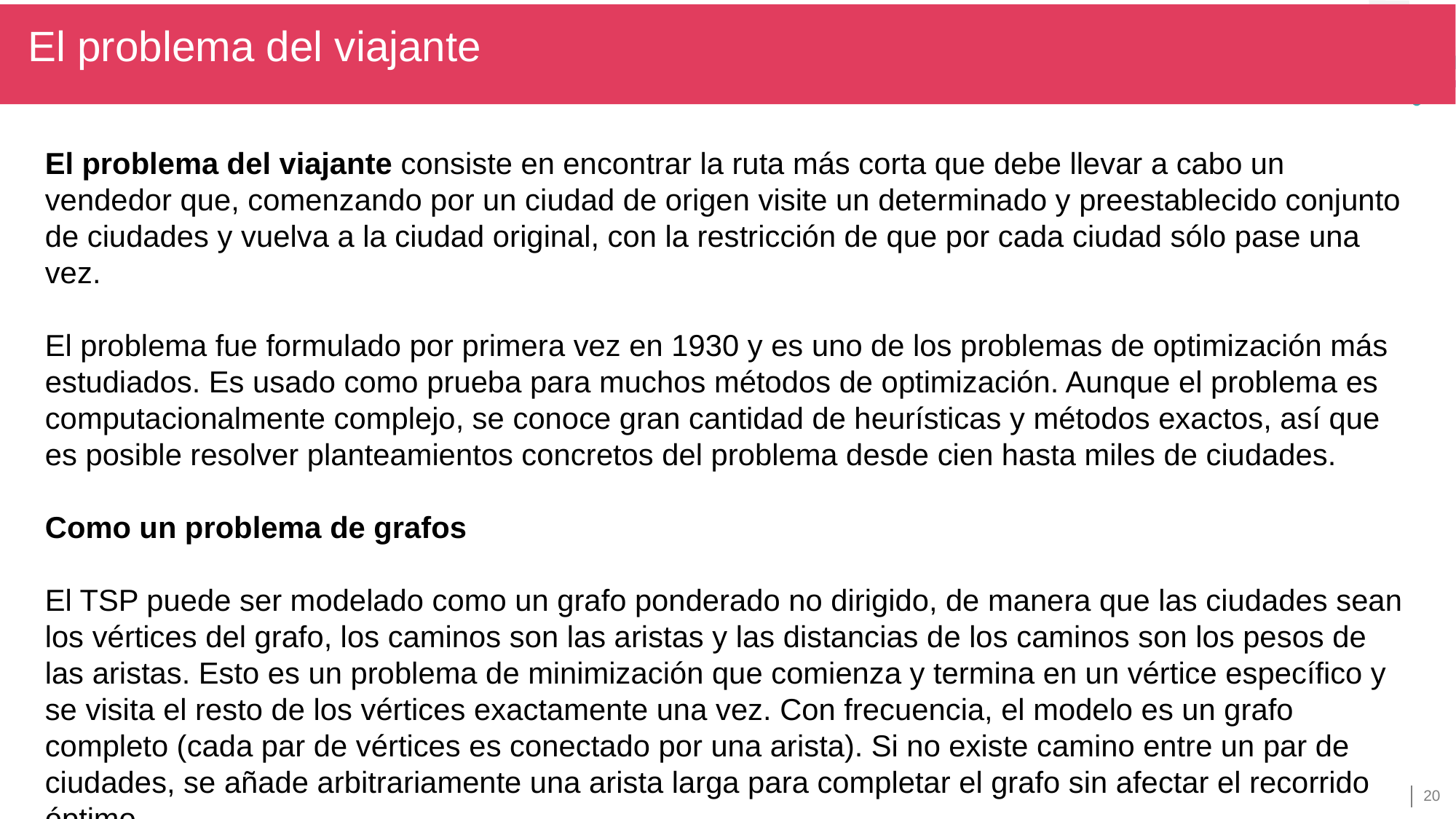

El problema del viajante
TÍTULO SECCIÓN
TÍTULO
El problema del viajante consiste en encontrar la ruta más corta que debe llevar a cabo un vendedor que, comenzando por un ciudad de origen visite un determinado y preestablecido conjunto de ciudades y vuelva a la ciudad original, con la restricción de que por cada ciudad sólo pase una vez.

El problema fue formulado por primera vez en 1930 y es uno de los problemas de optimización más estudiados. Es usado como prueba para muchos métodos de optimización. Aunque el problema es computacionalmente complejo, se conoce gran cantidad de heurísticas y métodos exactos, así que es posible resolver planteamientos concretos del problema desde cien hasta miles de ciudades.

Como un problema de grafos

El TSP puede ser modelado como un grafo ponderado no dirigido, de manera que las ciudades sean los vértices del grafo, los caminos son las aristas y las distancias de los caminos son los pesos de las aristas. Esto es un problema de minimización que comienza y termina en un vértice específico y se visita el resto de los vértices exactamente una vez. Con frecuencia, el modelo es un grafo completo (cada par de vértices es conectado por una arista). Si no existe camino entre un par de ciudades, se añade arbitrariamente una arista larga para completar el grafo sin afectar el recorrido óptimo.